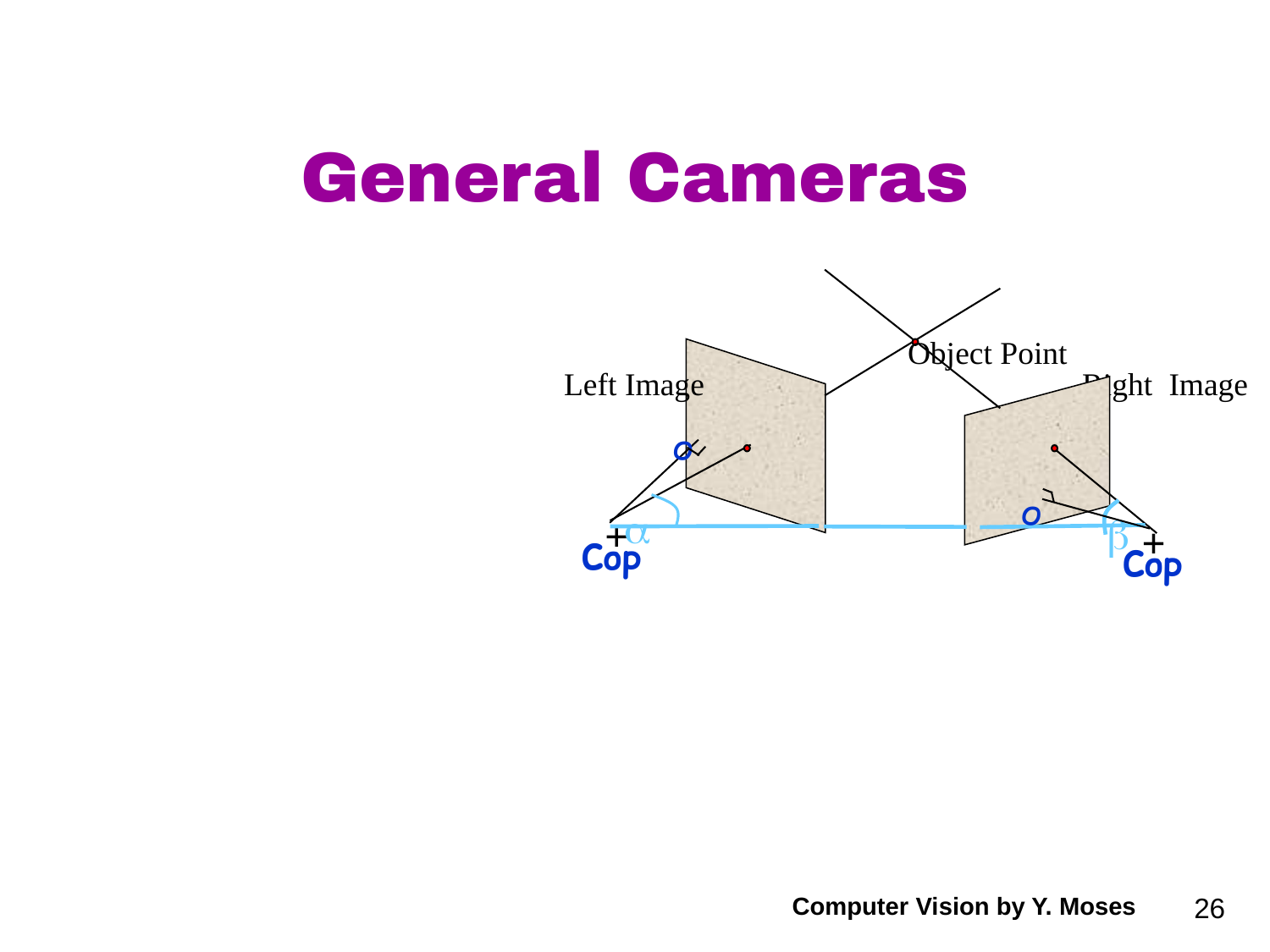

# General Cameras

Object Point

Left Image
Right  Image

O

O
α

β

+
+

Cop
Cop

Computer Vision by Y. Moses
26